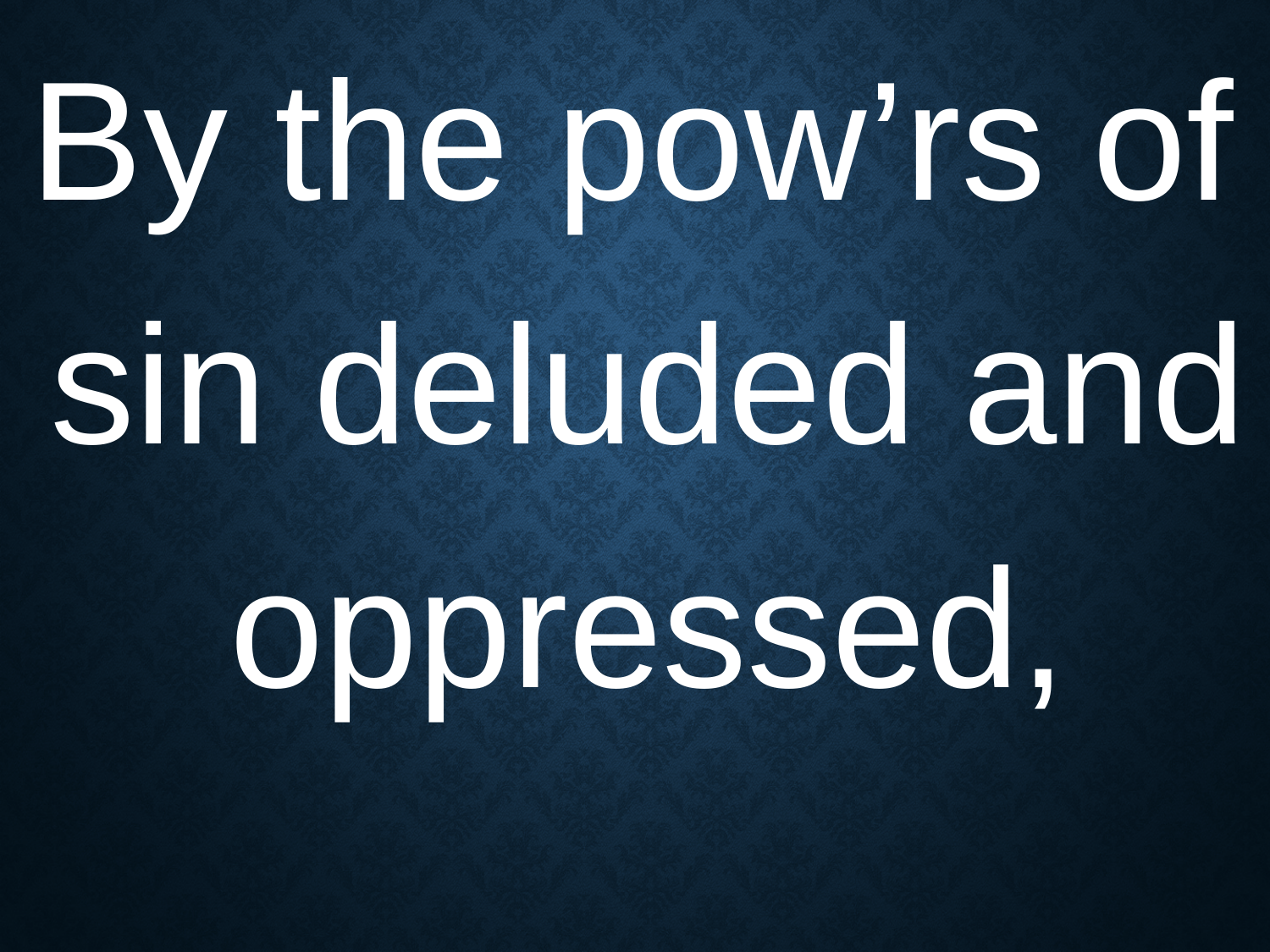

By the pow’rs of sin deluded and oppressed,